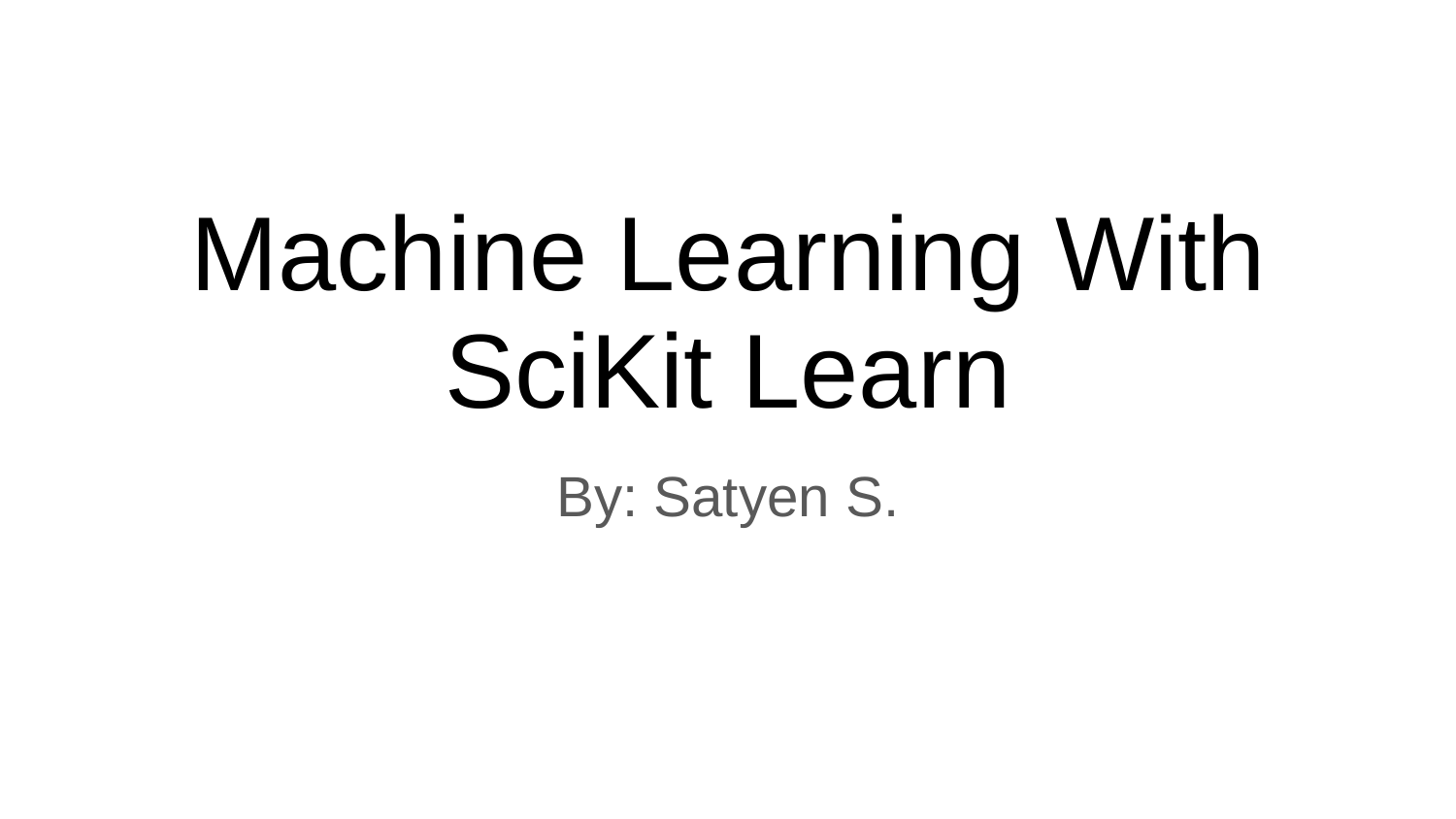

# Machine Learning With SciKit Learn
By: Satyen S.